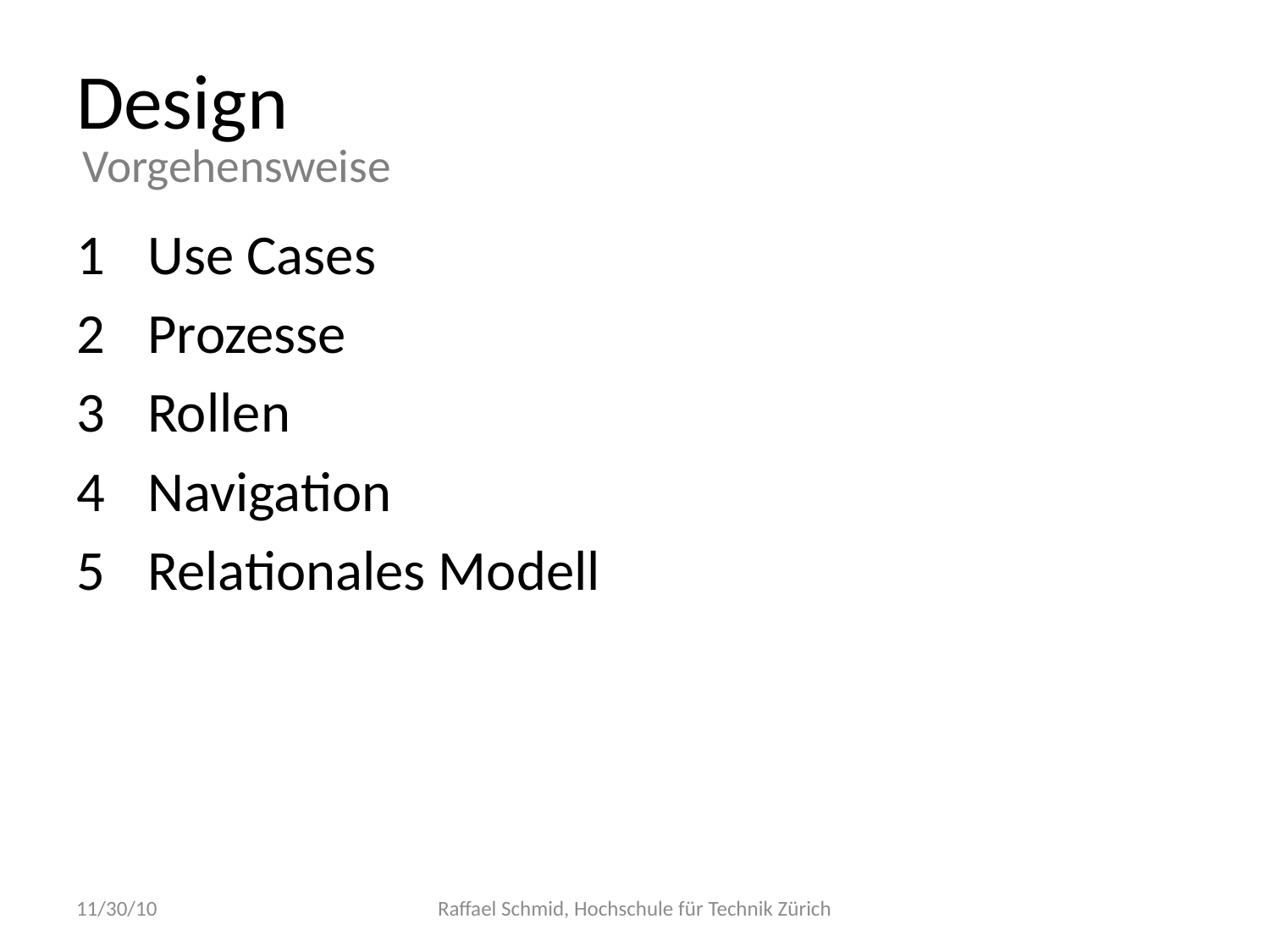

# Design
Vorgehensweise
Use Cases
Prozesse
Rollen
Navigation
Relationales Modell
11/30/10
Raffael Schmid, Hochschule für Technik Zürich